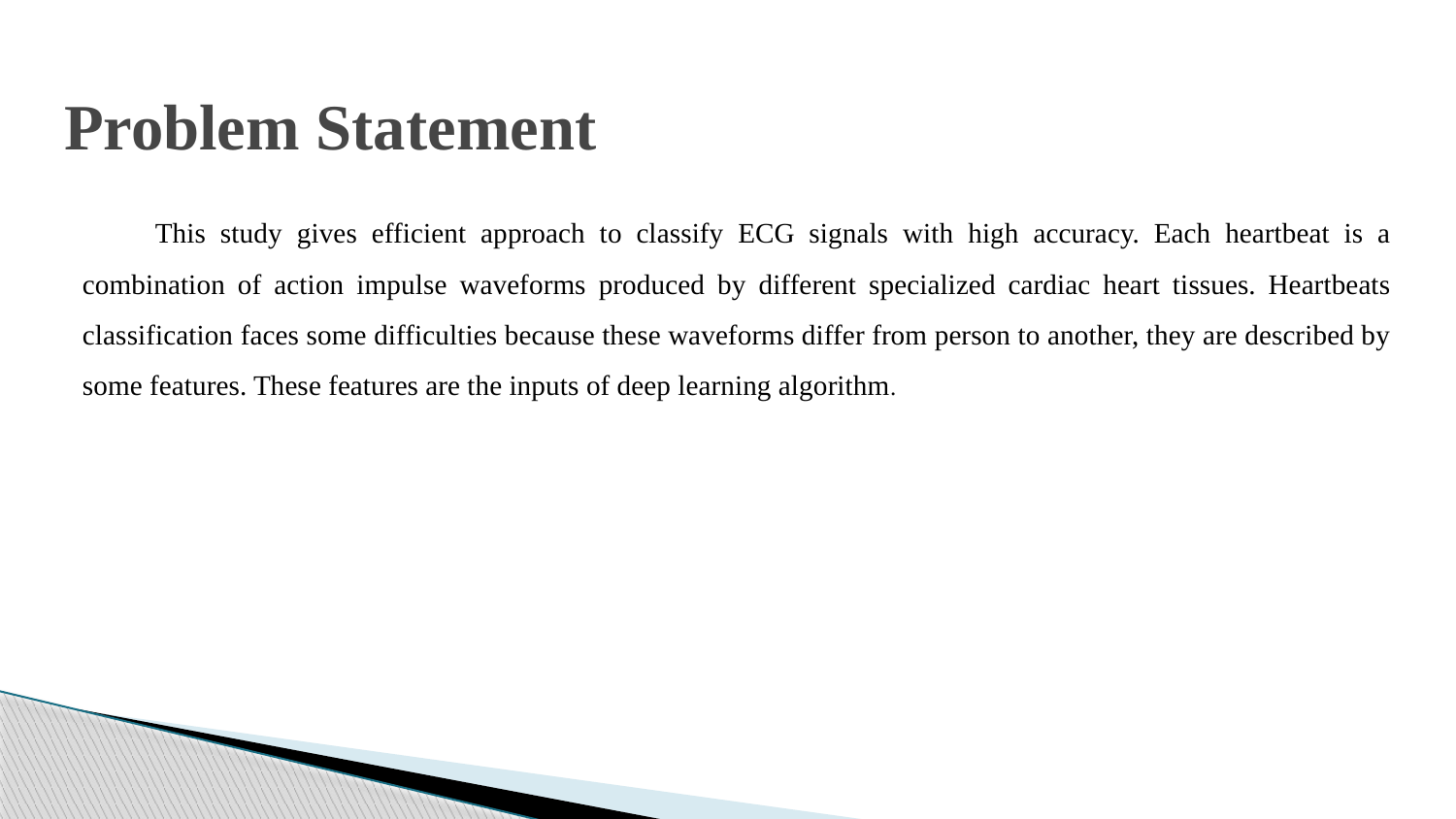

# Problem Statement
This study gives efficient approach to classify ECG signals with high accuracy. Each heartbeat is a combination of action impulse waveforms produced by different specialized cardiac heart tissues. Heartbeats classification faces some difficulties because these waveforms differ from person to another, they are described by some features. These features are the inputs of deep learning algorithm.